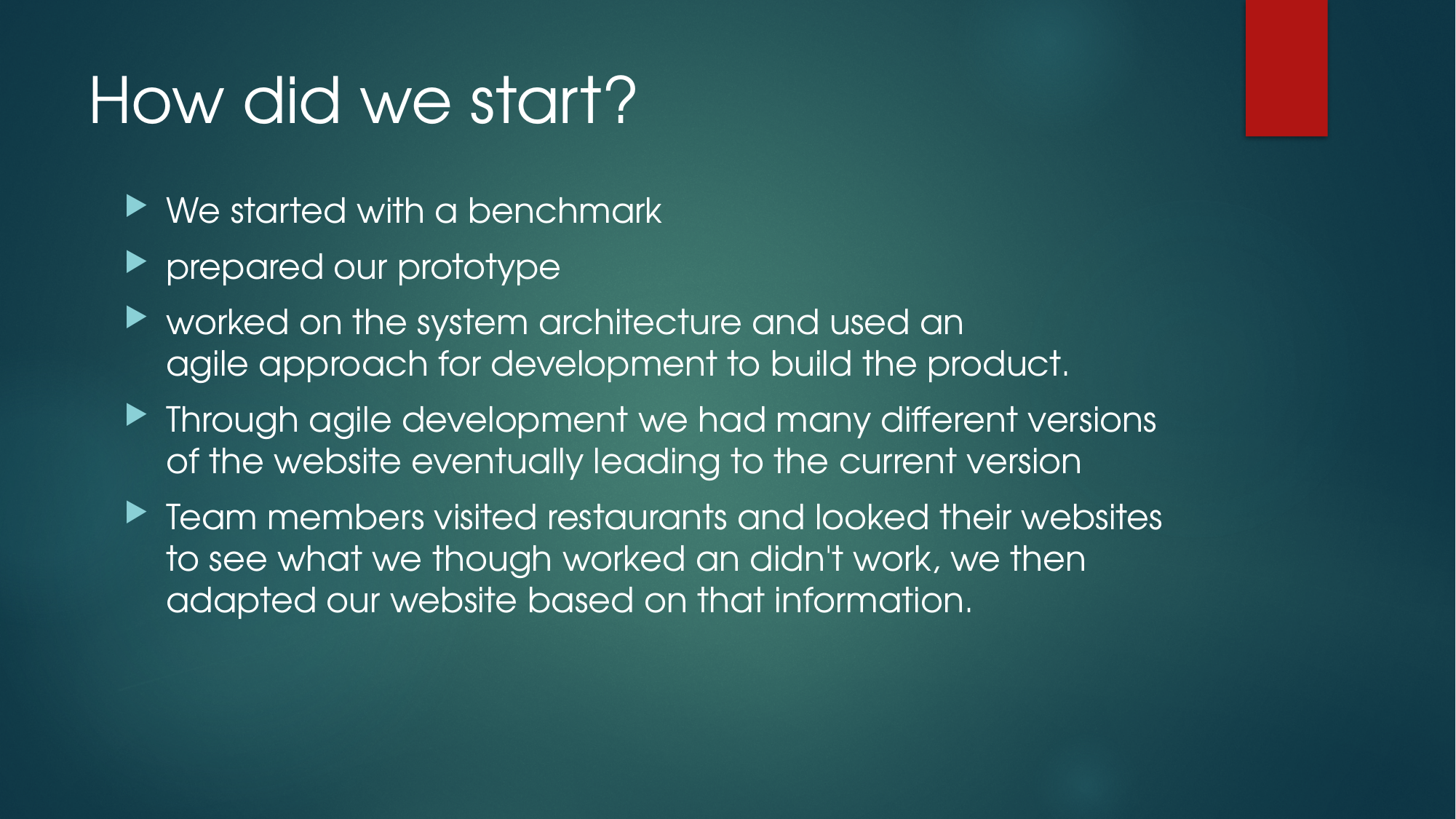

# How did we start?
We started with a benchmark
prepared our prototype
worked on the system architecture and used an agile approach for development to build the product.
Through agile development we had many different versions of the website eventually leading to the current version
Team members visited restaurants and looked their websites to see what we though worked an didn't work, we then adapted our website based on that information.